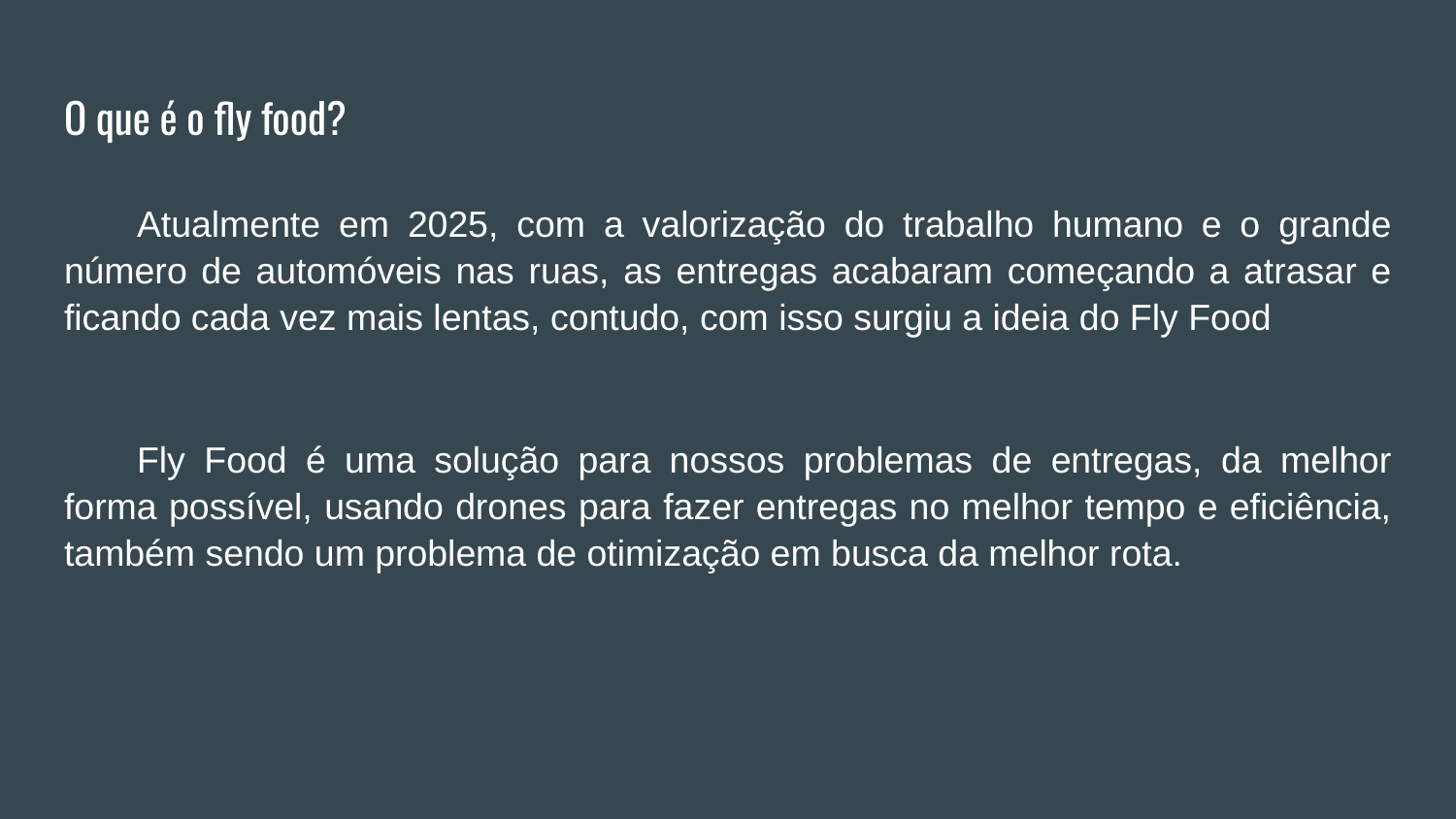

# O que é o fly food?
Atualmente em 2025, com a valorização do trabalho humano e o grande número de automóveis nas ruas, as entregas acabaram começando a atrasar e ficando cada vez mais lentas, contudo, com isso surgiu a ideia do Fly Food

Fly Food é uma solução para nossos problemas de entregas, da melhor forma possível, usando drones para fazer entregas no melhor tempo e eficiência, também sendo um problema de otimização em busca da melhor rota.